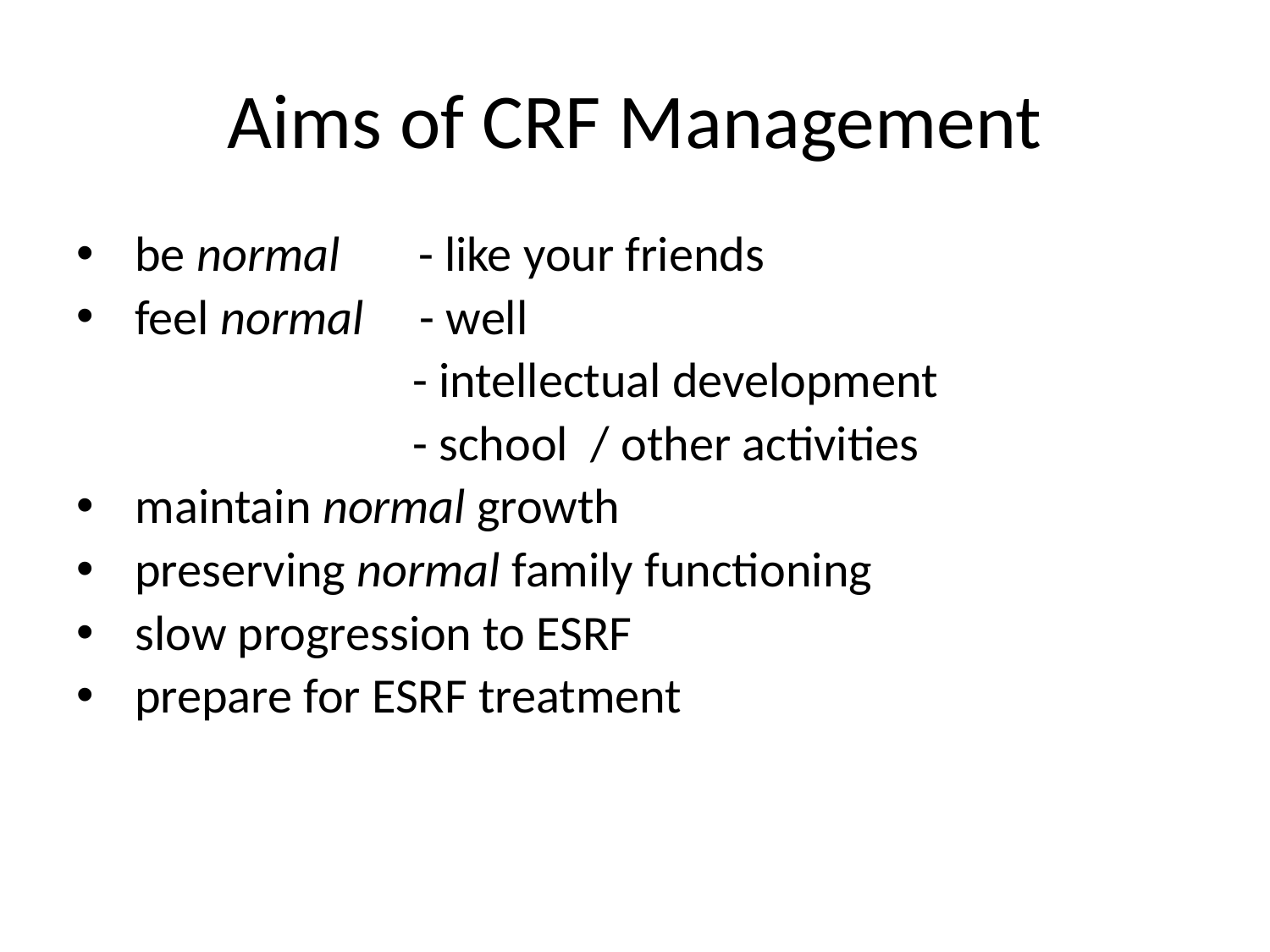

# Aims of CRF Management
 be normal       - like your friends
 feel normal     - well
                              - intellectual development
                              - school  / other activities
 maintain normal growth
 preserving normal family functioning
 slow progression to ESRF
 prepare for ESRF treatment